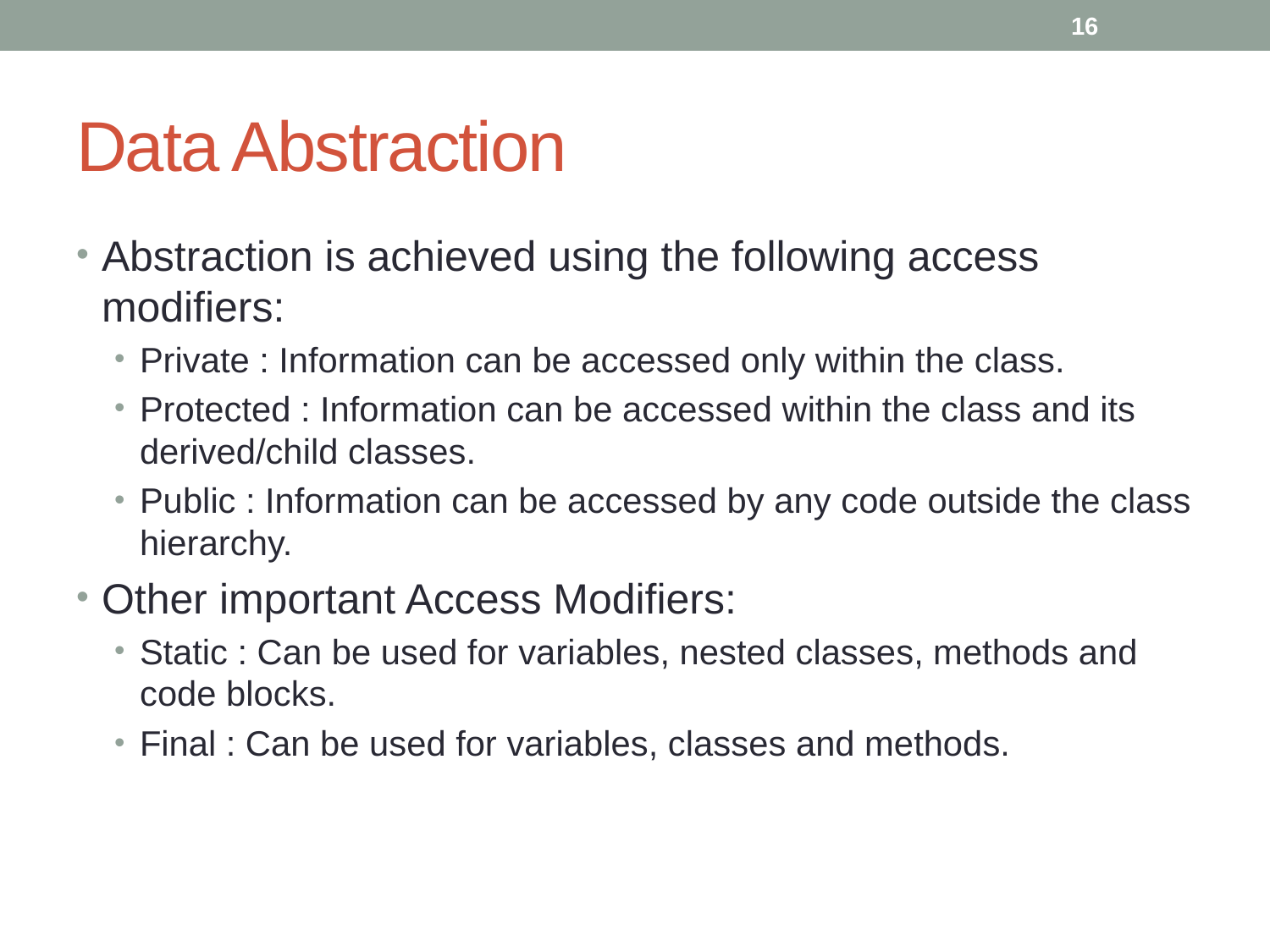

16
# Data Abstraction
Abstraction is achieved using the following access modifiers:
Private : Information can be accessed only within the class.
Protected : Information can be accessed within the class and its derived/child classes.
Public : Information can be accessed by any code outside the class hierarchy.
Other important Access Modifiers:
Static : Can be used for variables, nested classes, methods and code blocks.
Final : Can be used for variables, classes and methods.